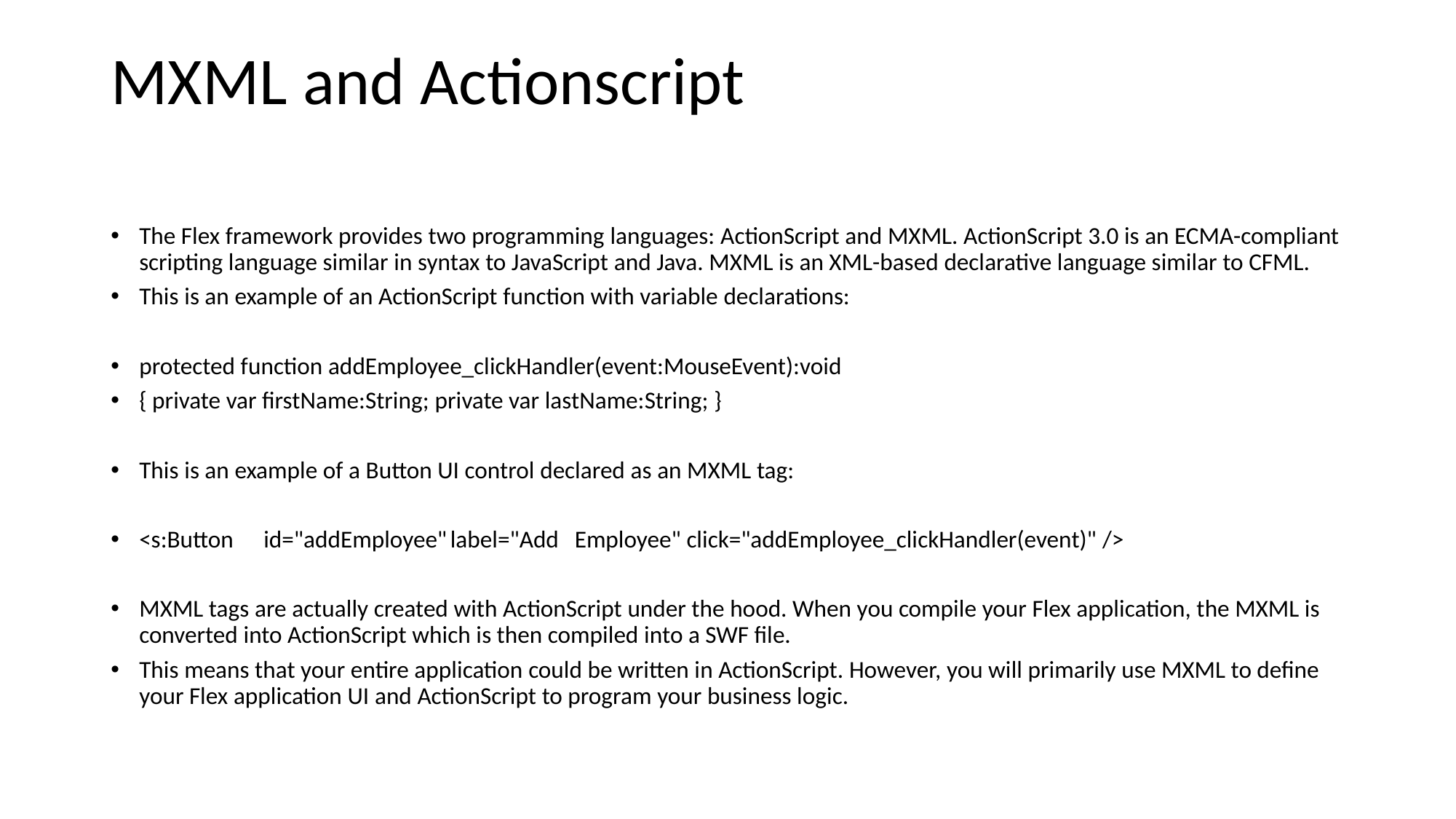

# MXML and Actionscript
The Flex framework provides two programming languages: ActionScript and MXML. ActionScript 3.0 is an ECMA-compliant scripting language similar in syntax to JavaScript and Java. MXML is an XML-based declarative language similar to CFML.
This is an example of an ActionScript function with variable declarations:

protected function addEmployee_clickHandler(event:MouseEvent):void
{ private var firstName:String; private var lastName:String; }

This is an example of a Button UI control declared as an MXML tag:

<s:Button	id="addEmployee"	label="Add	Employee" click="addEmployee_clickHandler(event)" />

MXML tags are actually created with ActionScript under the hood. When you compile your Flex application, the MXML is converted into ActionScript which is then compiled into a SWF file.
This means that your entire application could be written in ActionScript. However, you will primarily use MXML to define your Flex application UI and ActionScript to program your business logic.